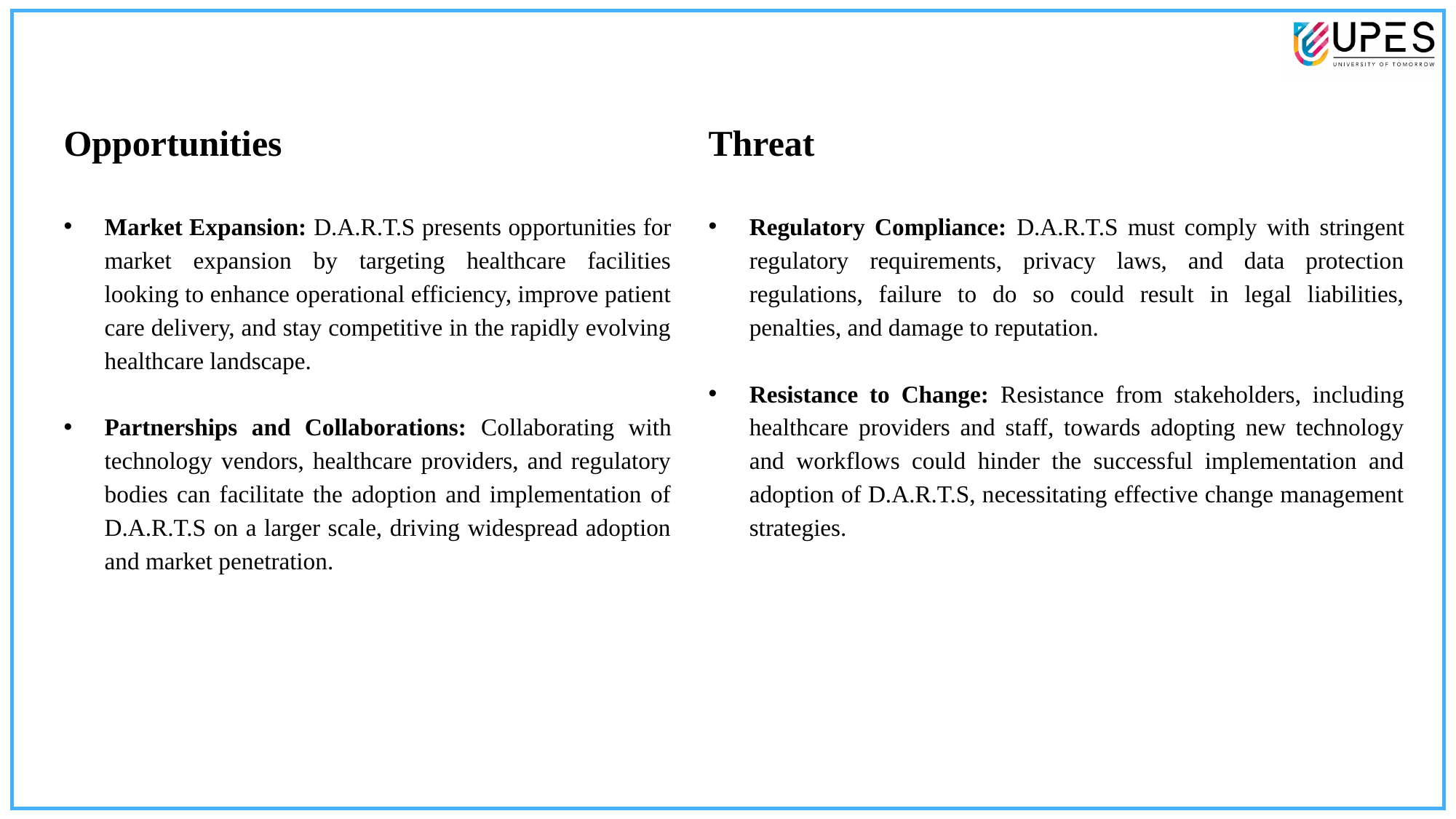

Opportunities

Market Expansion: D.A.R.T.S presents opportunities for market expansion by targeting healthcare facilities looking to enhance operational efficiency, improve patient care delivery, and stay competitive in the rapidly evolving healthcare landscape.

Partnerships and Collaborations: Collaborating with technology vendors, healthcare providers, and regulatory bodies can facilitate the adoption and implementation of D.A.R.T.S on a larger scale, driving widespread adoption and market penetration.
Threat

Regulatory Compliance: D.A.R.T.S must comply with stringent regulatory requirements, privacy laws, and data protection regulations, failure to do so could result in legal liabilities, penalties, and damage to reputation.

Resistance to Change: Resistance from stakeholders, including healthcare providers and staff, towards adopting new technology and workflows could hinder the successful implementation and adoption of D.A.R.T.S, necessitating effective change management strategies.